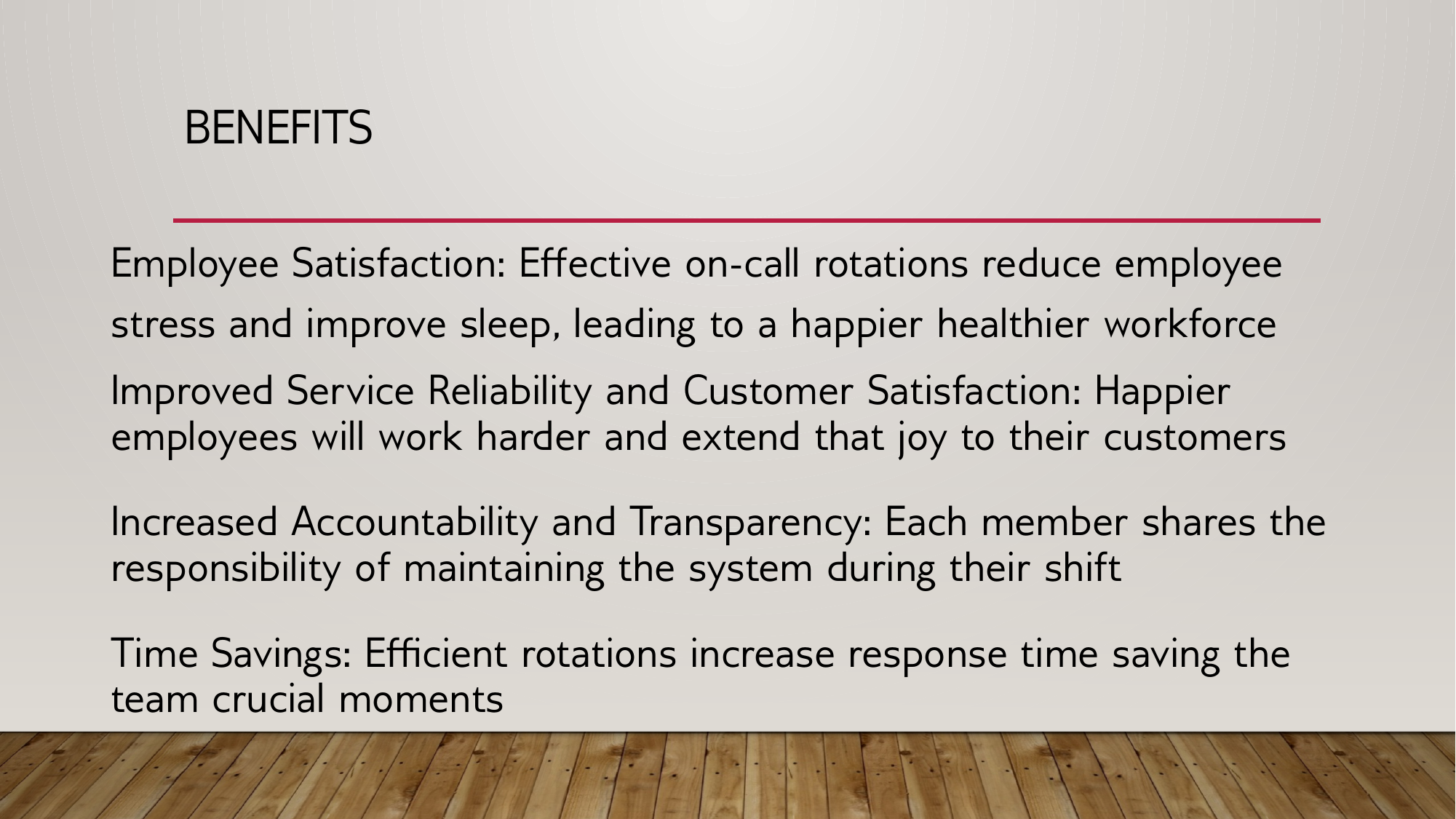

# Benefits
Employee Satisfaction: Effective on-call rotations reduce employee stress and improve sleep, leading to a happier healthier workforce
Improved Service Reliability and Customer Satisfaction: Happier employees will work harder and extend that joy to their customers
Increased Accountability and Transparency: Each member shares the responsibility of maintaining the system during their shift
Time Savings: Efficient rotations increase response time saving the team crucial moments